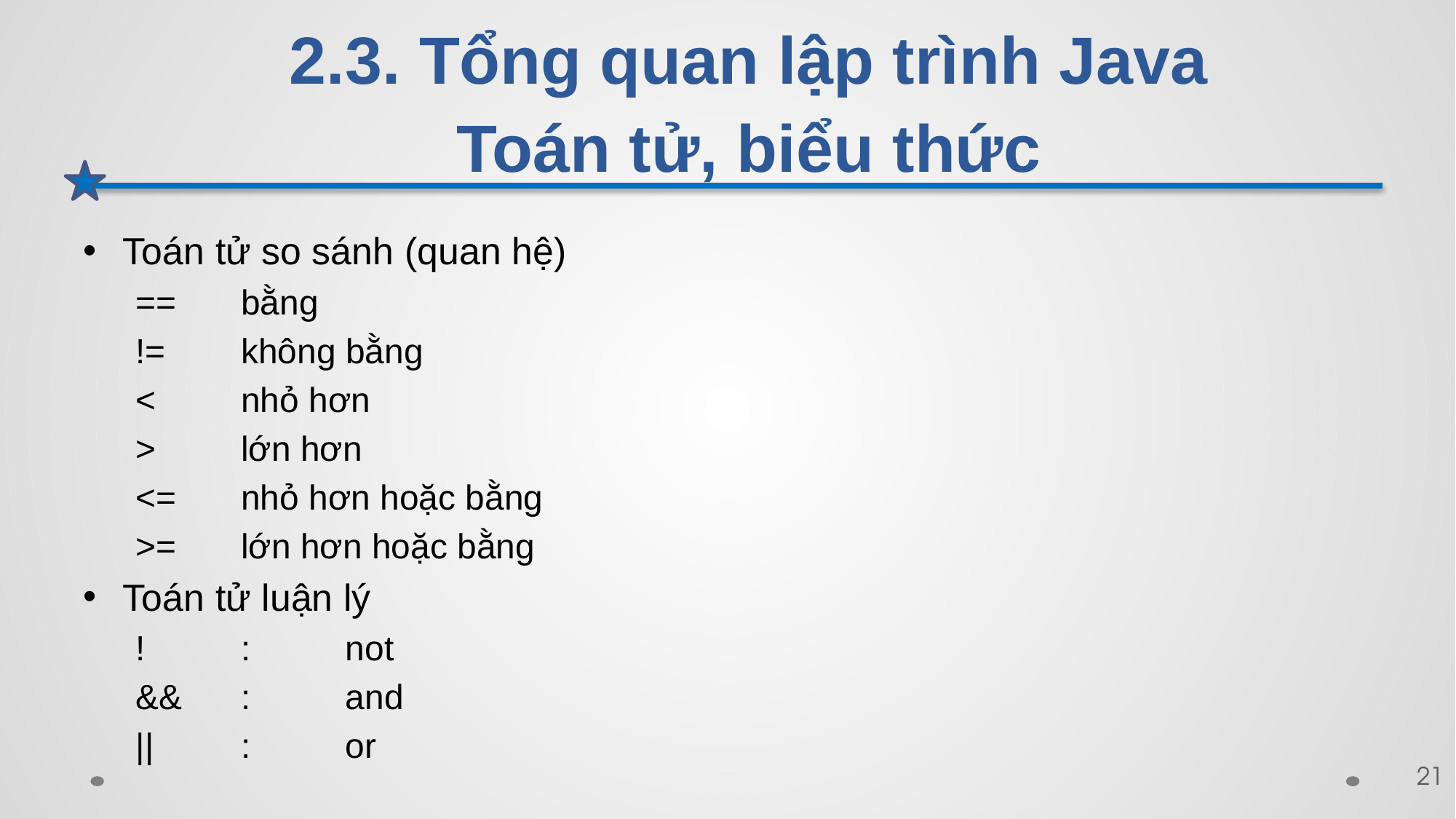

# 2.3. Tổng quan lập trình Java Toán tử, biểu thức
Toán tử so sánh (quan hệ)
==		bằng
!=		không bằng
<		nhỏ hơn
>		lớn hơn
<=		nhỏ hơn hoặc bằng
>=		lớn hơn hoặc bằng
Toán tử luận lý
!	:	not
&&	:	and
||	: 	or
21